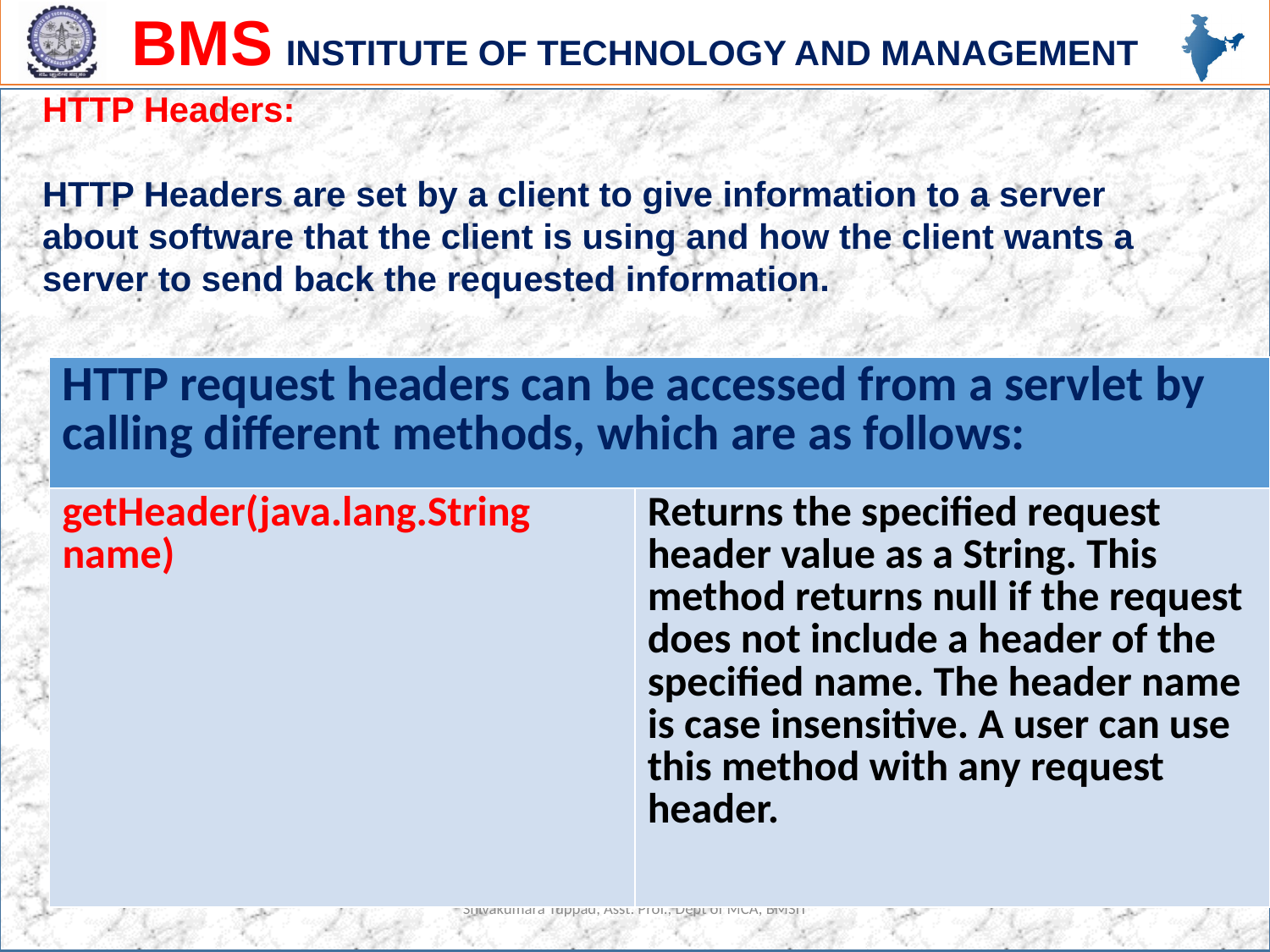

HTTP Headers:

HTTP Headers are set by a client to give information to a server about software that the client is using and how the client wants a server to send back the requested information.
| HTTP request headers can be accessed from a servlet by calling different methods, which are as follows: |  |
| --- | --- |
| getHeader(java.lang.String name) | Returns the specified request header value as a String. This method returns null if the request does not include a header of the specified name. The header name is case insensitive. A user can use this method with any request header. |
Shivakumara Tuppad, Asst. Prof., Dept of MCA, BMSIT